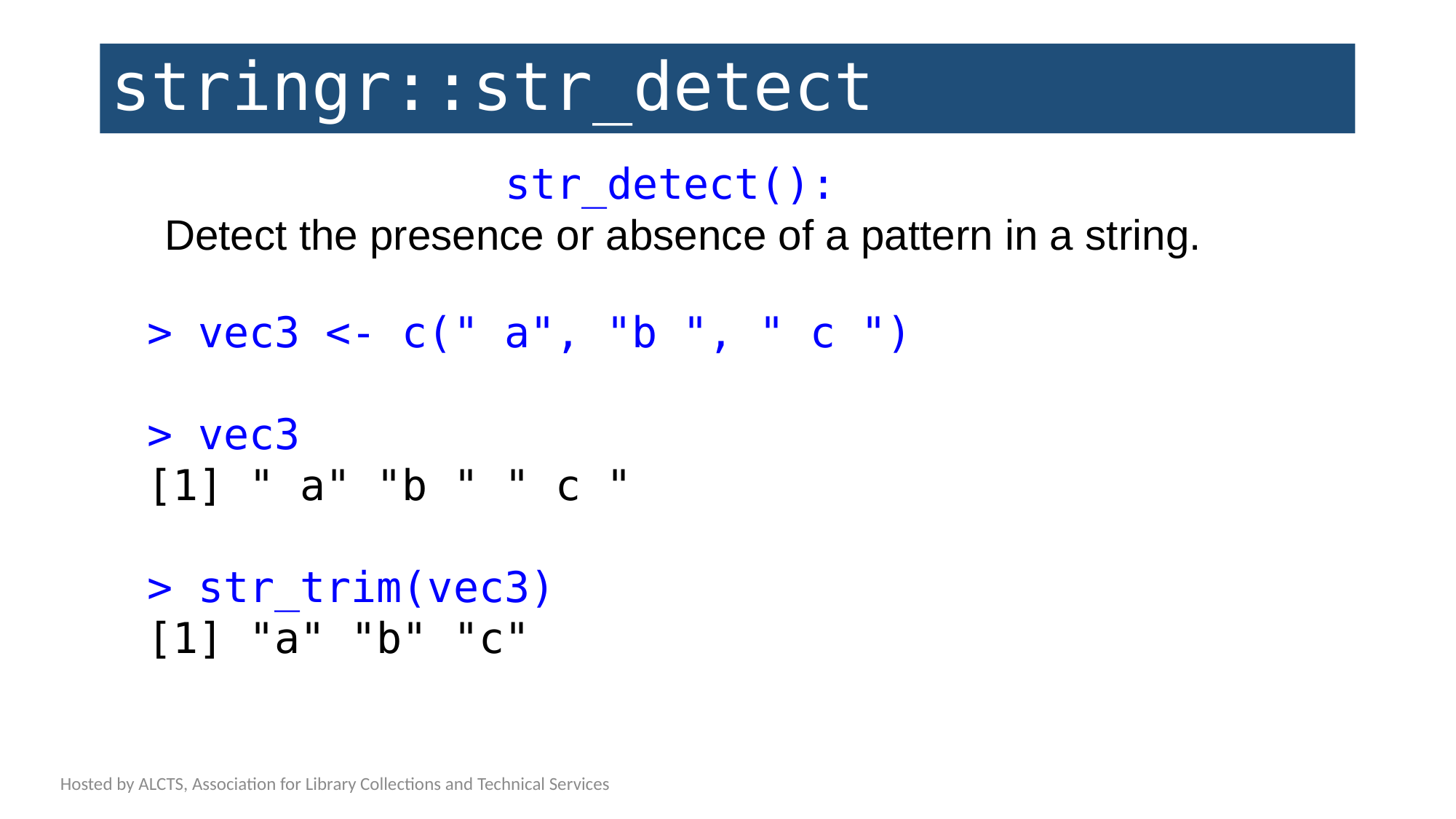

# stringr::str_detect
str_detect():
Detect the presence or absence of a pattern in a string.

> vec3 <- c(" a", "b ", " c ")

> vec3
[1] " a" "b " " c "

> str_trim(vec3)
[1] "a" "b" "c"
Hosted by ALCTS, Association for Library Collections and Technical Services